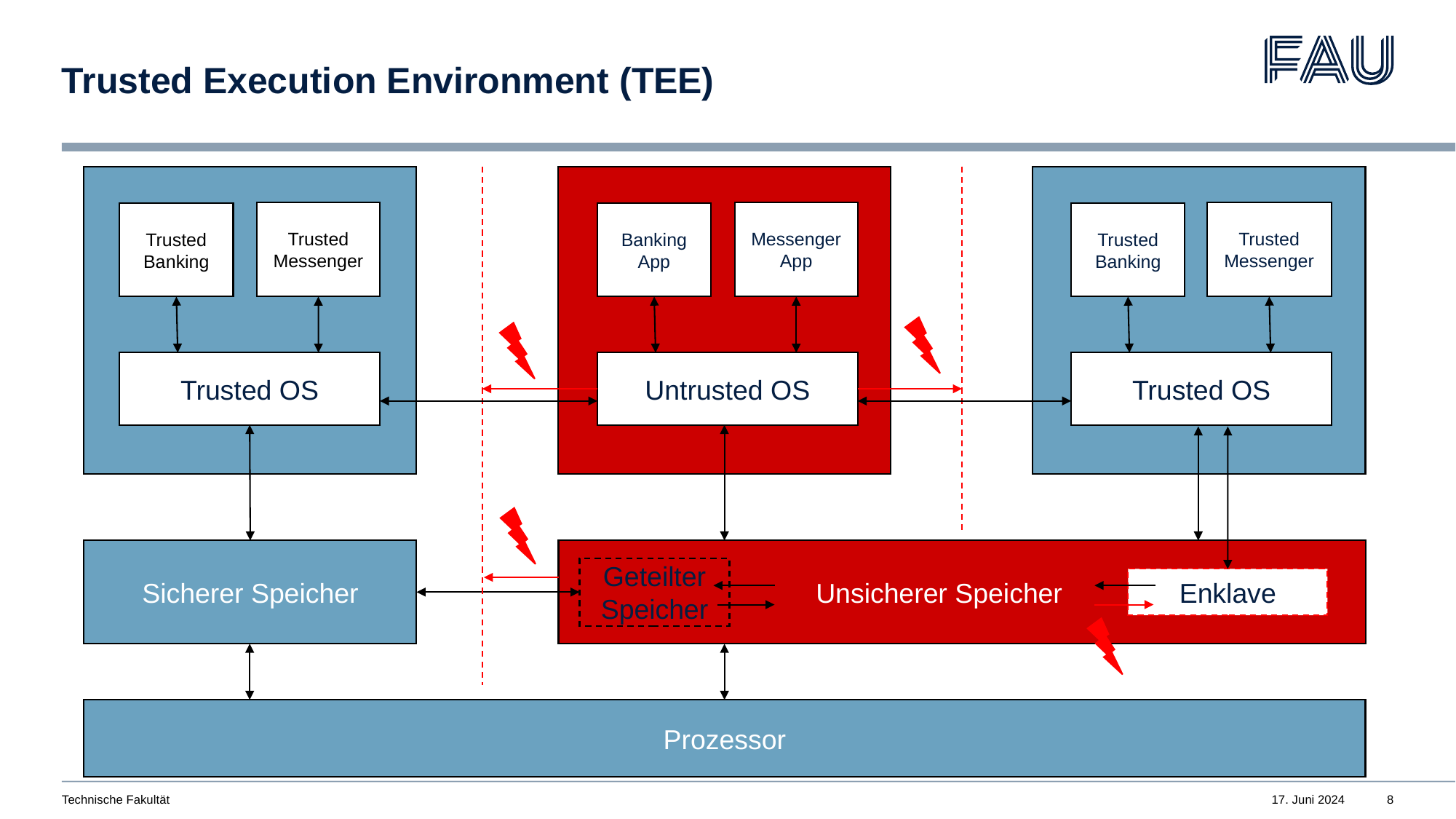

# Trusted Execution Environment (TEE)

Trusted Messenger
Messenger
App
Trusted Messenger
Trusted Banking
Banking App
Trusted Banking

Trusted OS
Untrusted OS
Trusted OS

Sicherer Speicher
Unsicherer Speicher
Geteilter Speicher
Enklave

Prozessor
Technische Fakultät
17. Juni 2024
8